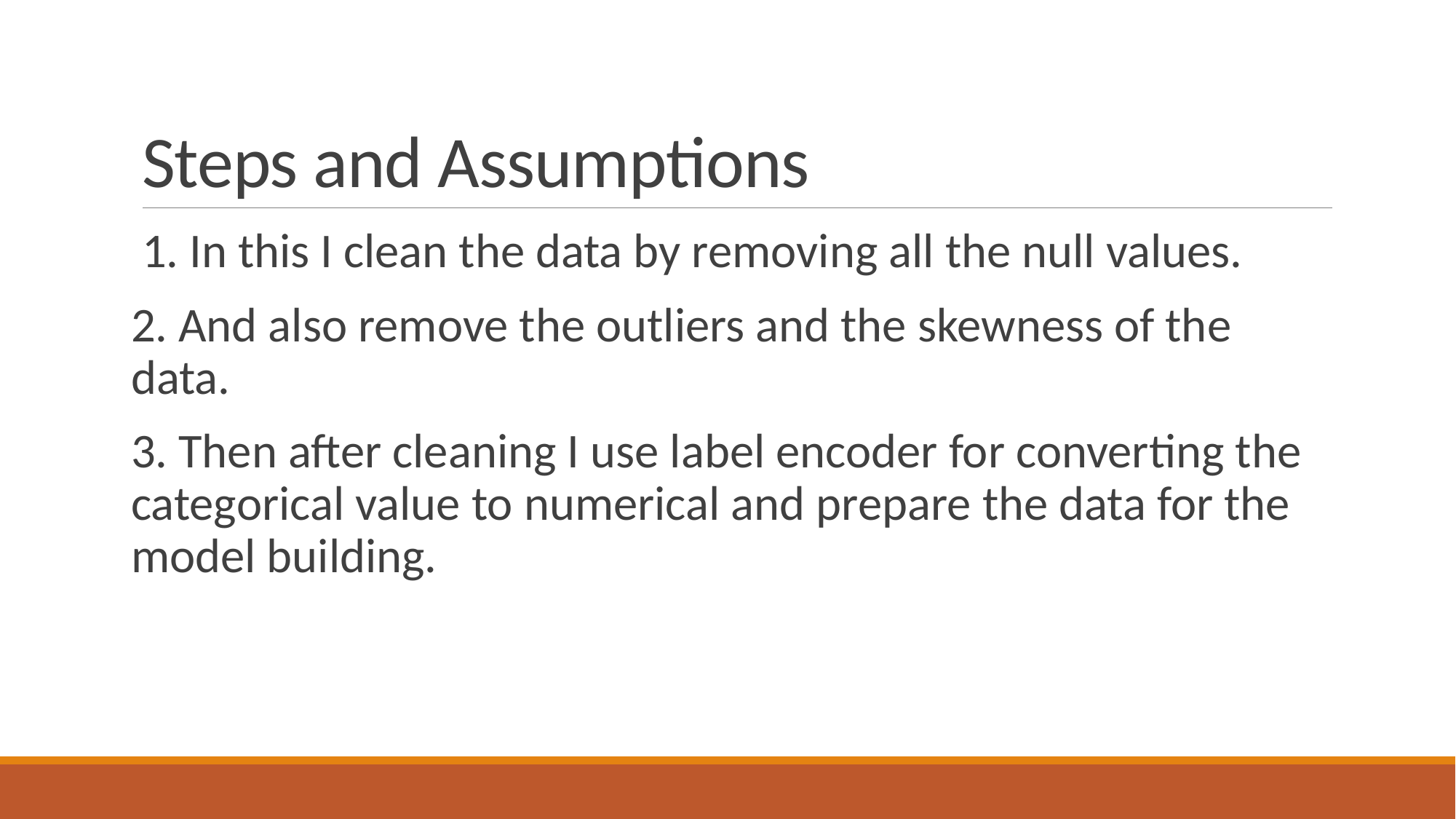

# Steps and Assumptions
1. In this I clean the data by removing all the null values.
2. And also remove the outliers and the skewness of the data.
3. Then after cleaning I use label encoder for converting the categorical value to numerical and prepare the data for the model building.